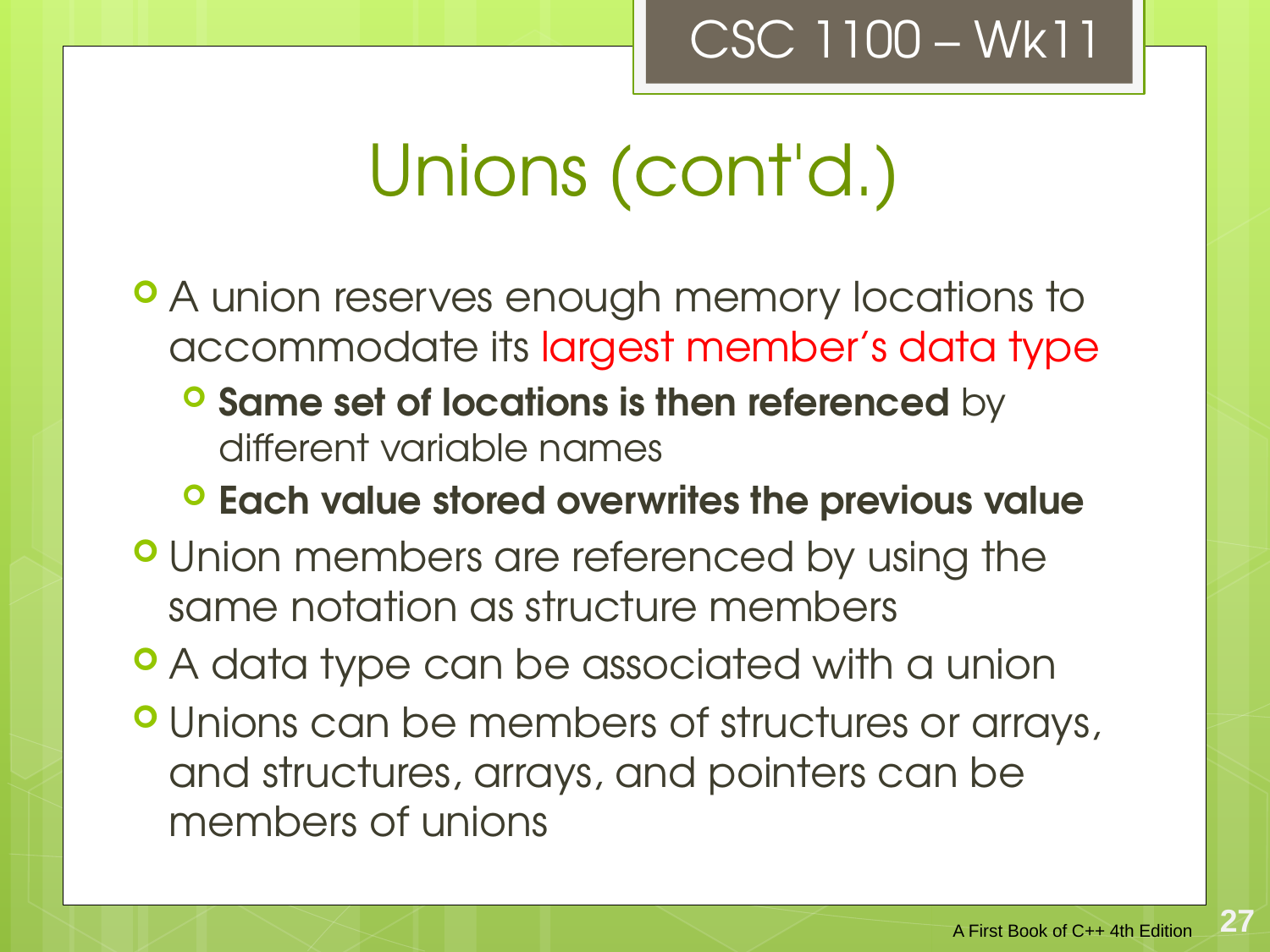

CSC 1100 – Wk11
# Unions (cont'd.)
A union reserves enough memory locations to accommodate its largest member’s data type
Same set of locations is then referenced by different variable names
Each value stored overwrites the previous value
Union members are referenced by using the same notation as structure members
A data type can be associated with a union
Unions can be members of structures or arrays, and structures, arrays, and pointers can be members of unions
27
A First Book of C++ 4th Edition